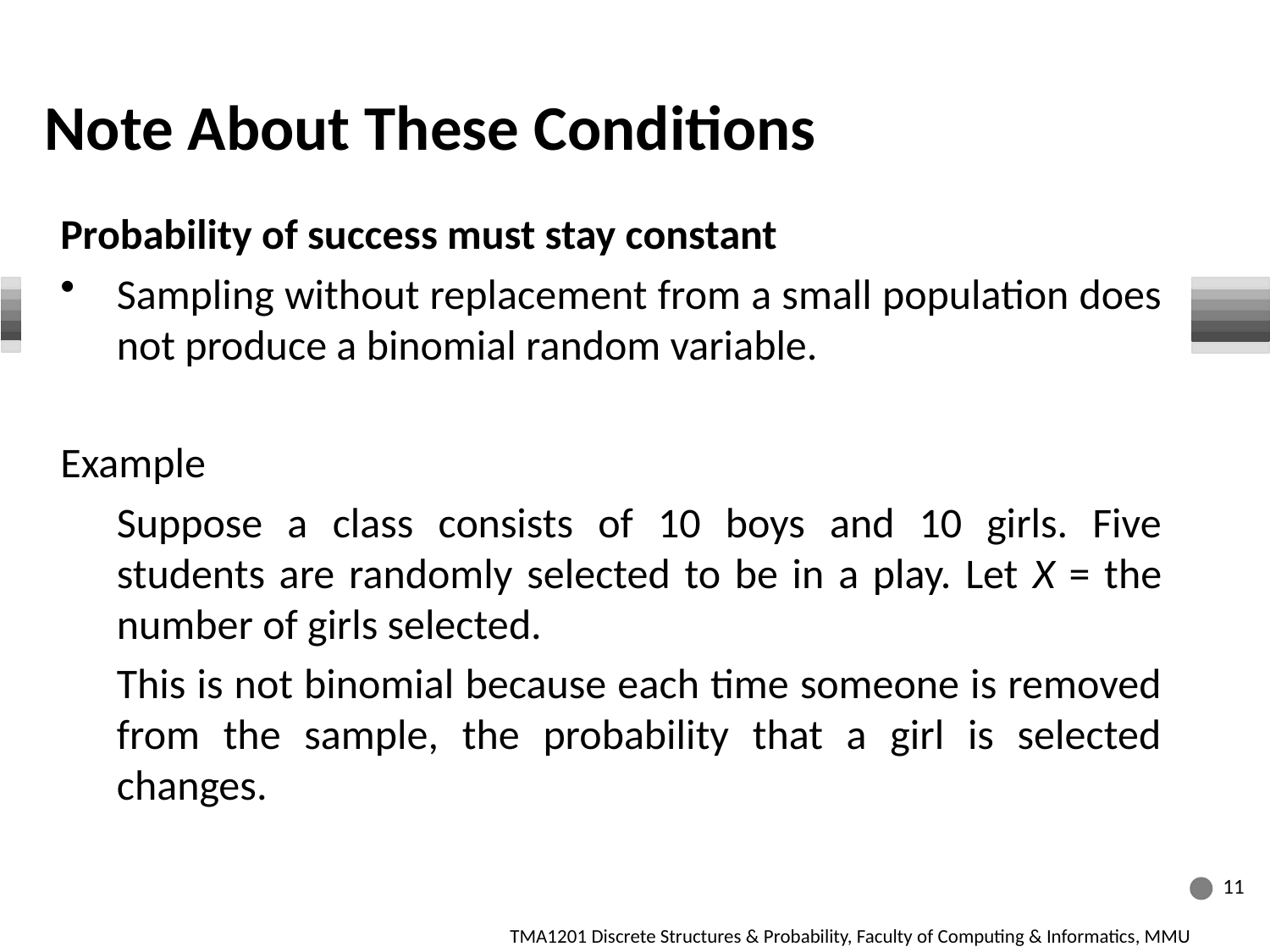

# Note About These Conditions
Probability of success must stay constant
Sampling without replacement from a small population does not produce a binomial random variable.

Example
	Suppose a class consists of 10 boys and 10 girls. Five students are randomly selected to be in a play. Let X = the number of girls selected.
	This is not binomial because each time someone is removed from the sample, the probability that a girl is selected changes.

11
TMA1201 Discrete Structures & Probability, Faculty of Computing & Informatics, MMU